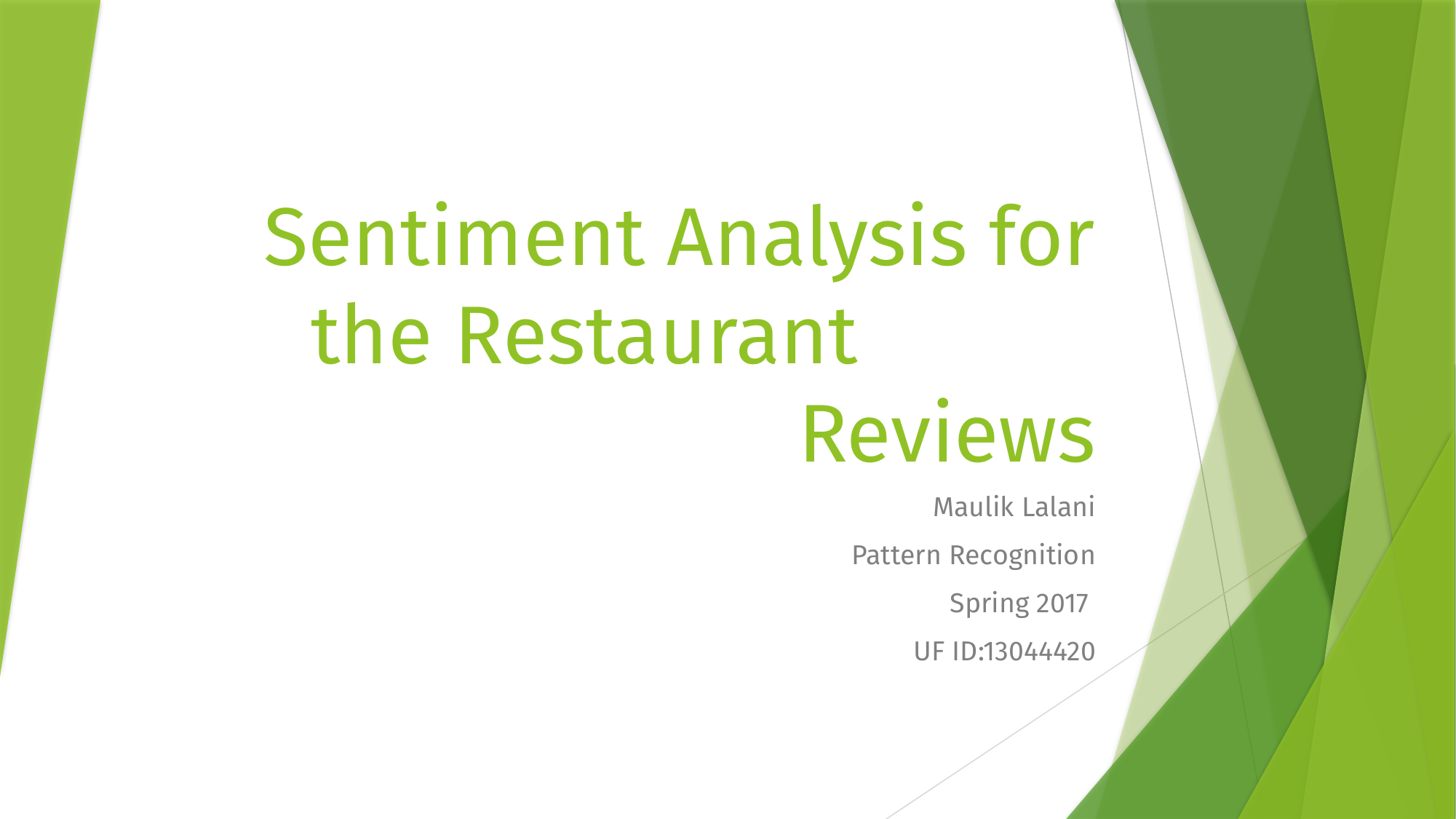

# Sentiment Analysis for the Restaurant            Reviews
Maulik Lalani
Pattern Recognition
Spring 2017
UF ID:13044420